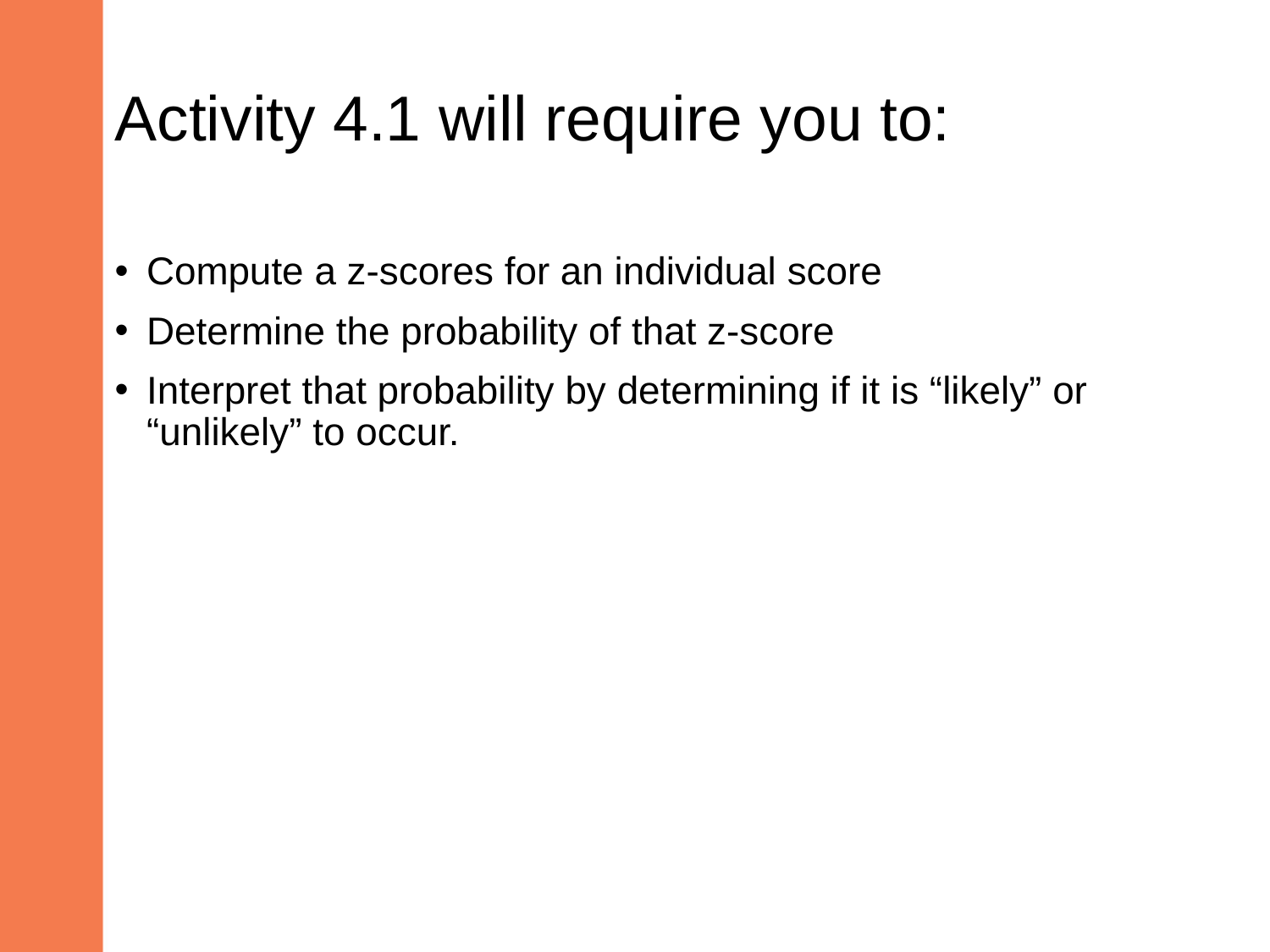

# Activity 4.1 will require you to:
Compute a z-scores for an individual score
Determine the probability of that z-score
Interpret that probability by determining if it is “likely” or “unlikely” to occur.